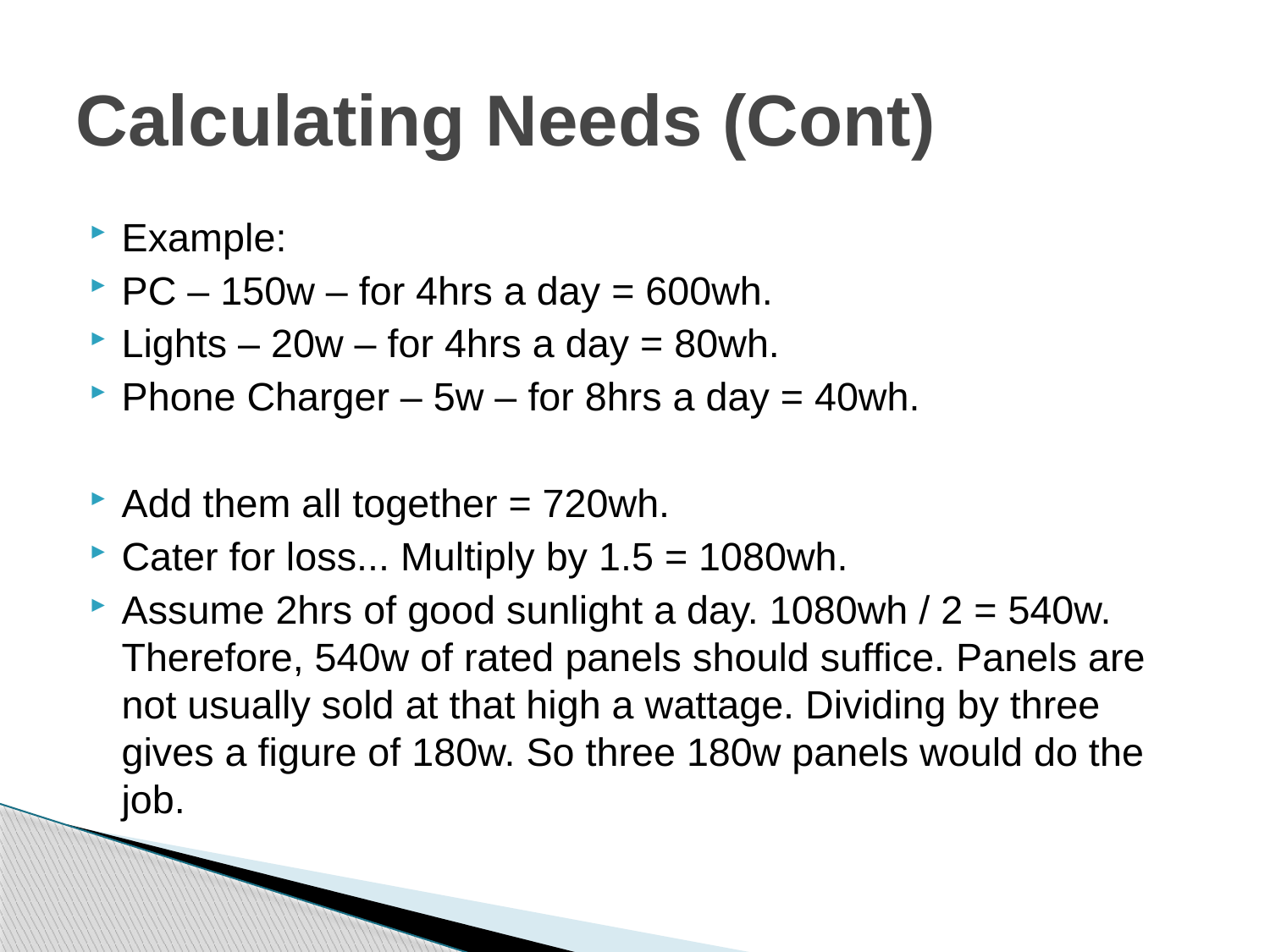

# Calculating Needs (Cont)
Example:
PC – 150w – for 4hrs a day = 600wh.
Lights – 20w – for 4hrs a day = 80wh.
Phone Charger – 5w – for 8hrs a day = 40wh.

Add them all together = 720wh.
Cater for loss... Multiply by 1.5 = 1080wh.
Assume 2hrs of good sunlight a day. 1080wh / 2 = 540w. Therefore, 540w of rated panels should suffice. Panels are not usually sold at that high a wattage. Dividing by three gives a figure of 180w. So three 180w panels would do the job.